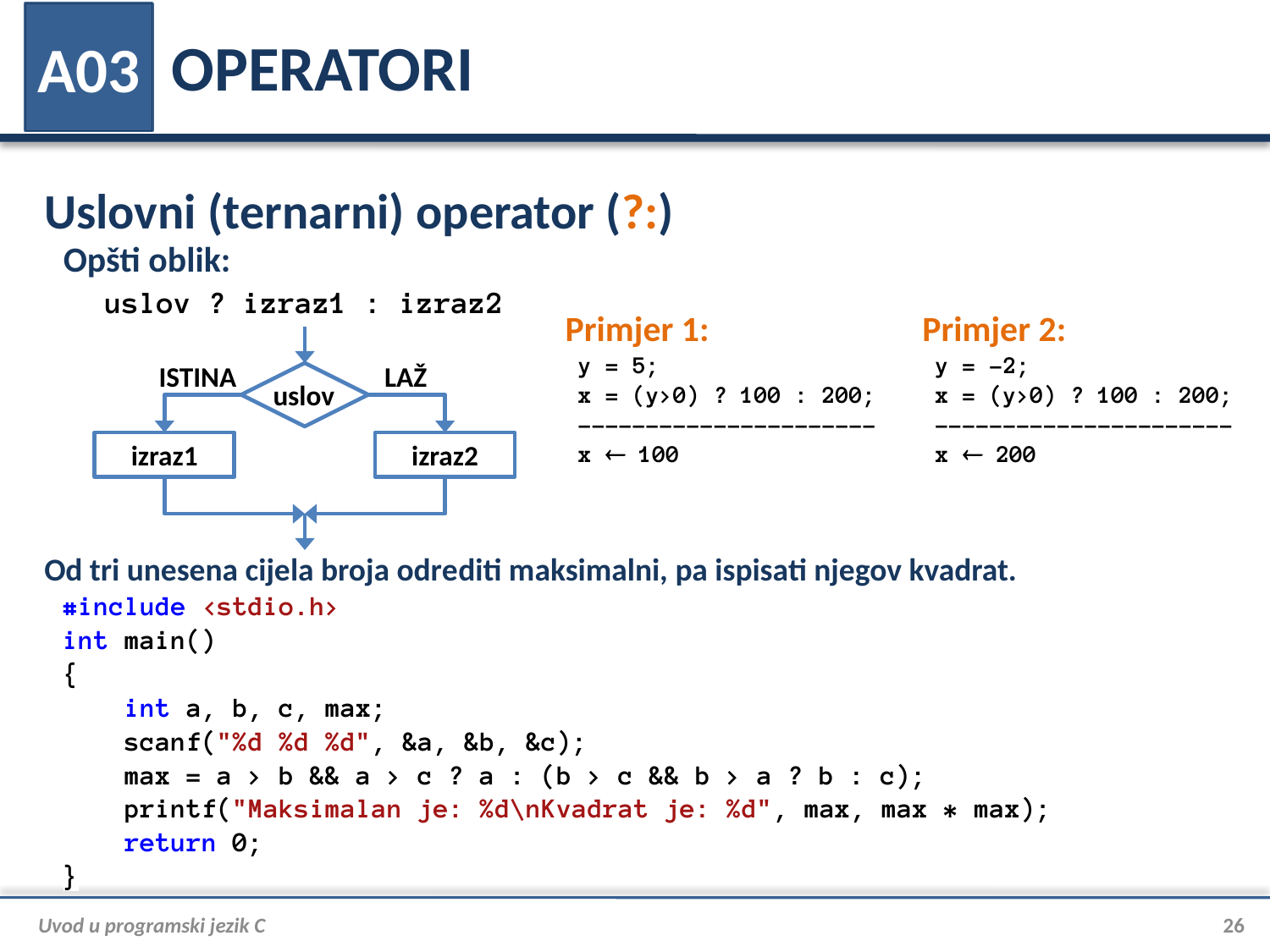

# OPERATORI
A03
Uslovni (ternarni) operator (?:)
Opšti oblik:
uslov ? izraz1 : izraz2
Primjer 1:
 y = 5;
 x = (y>0) ? 100 : 200;
 ----------------------
 x ← 100
Primjer 2:
 y = -2;
 x = (y>0) ? 100 : 200;
 ----------------------
 x ← 200
ISTINA
LAŽ
uslov
izraz1
izraz2
Od tri unesena cijela broja odrediti maksimalni, pa ispisati njegov kvadrat.
#include <stdio.h>
int main()
{
    int a, b, c, max;
    scanf("%d %d %d", &a, &b, &c);
    max = a > b && a > c ? a : (b > c && b > a ? b : c);
    printf("Maksimalan je: %d\nKvadrat je: %d", max, max * max);
    return 0;
}
Uvod u programski jezik C
26